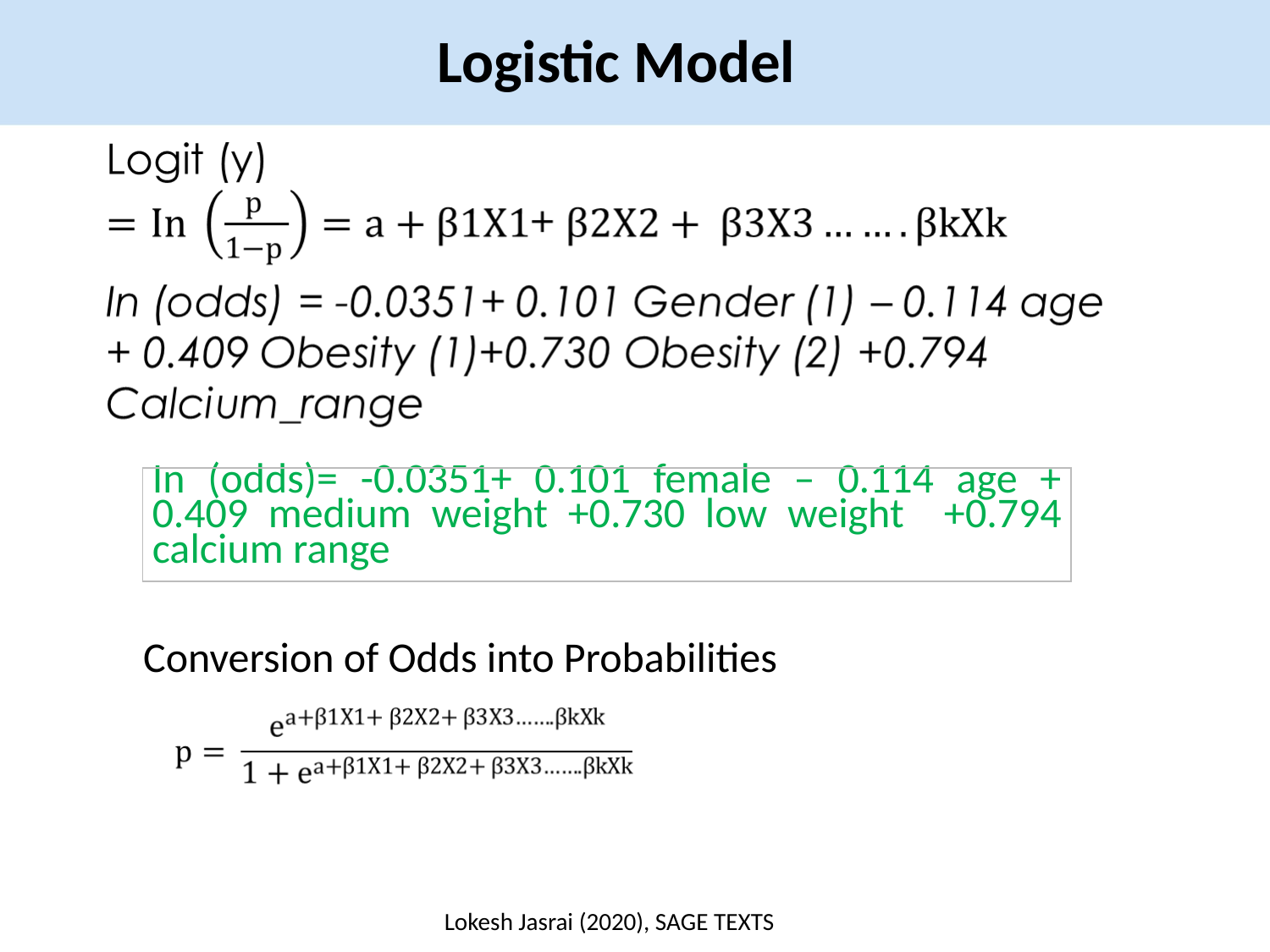

Logistic Model

| In (odds)= -0.0351+ 0.101 female – 0.114 age + 0.409 medium weight +0.730 low weight +0.794 calcium range |
| --- |
Conversion of Odds into Probabilities

Lokesh Jasrai (2020), SAGE TEXTS